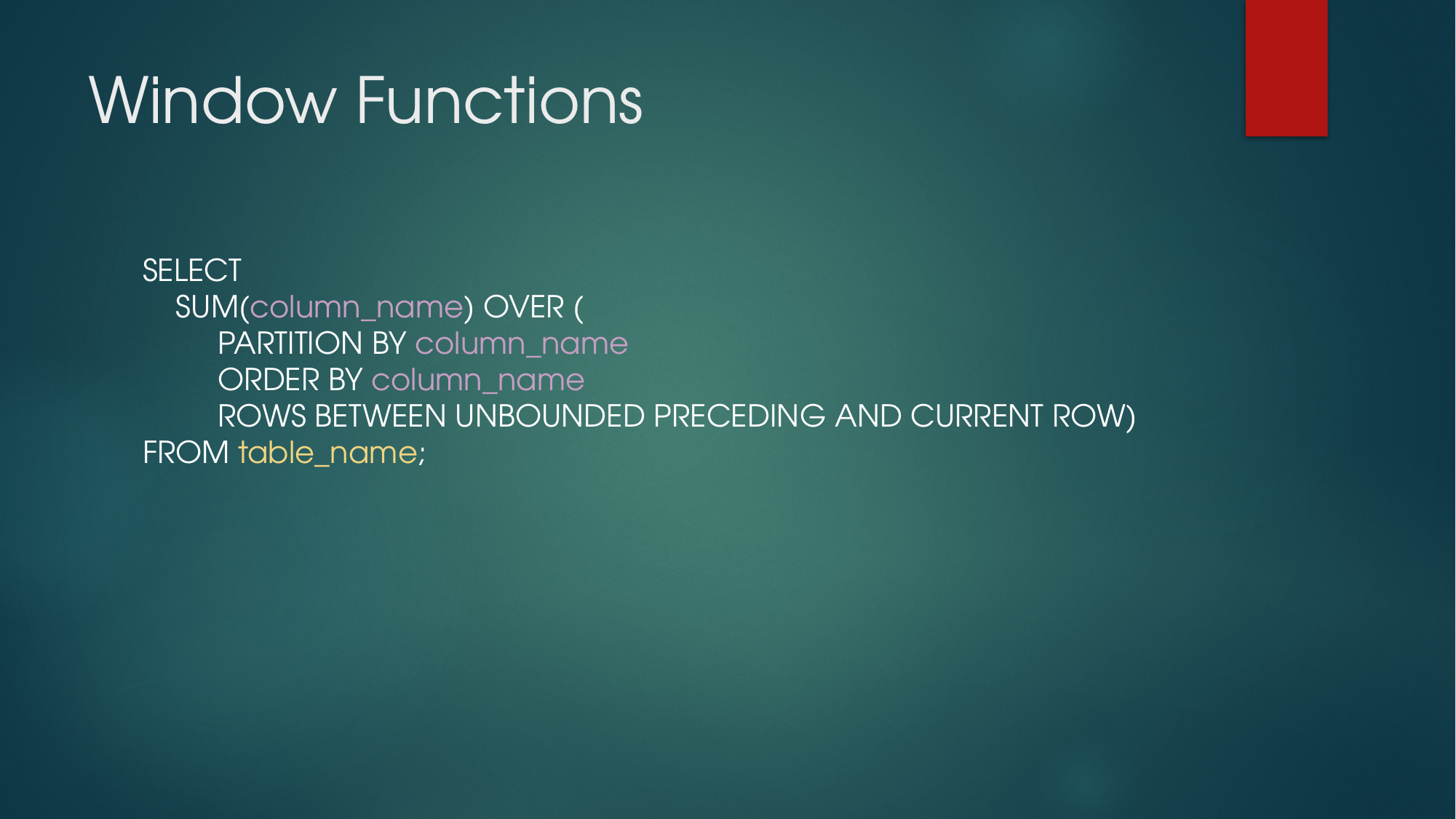

# Window Functions
SELECT
    SUM(column_name) OVER (
         PARTITION BY column_name
         ORDER BY column_name
         ROWS BETWEEN UNBOUNDED PRECEDING AND CURRENT ROW) FROM table_name;